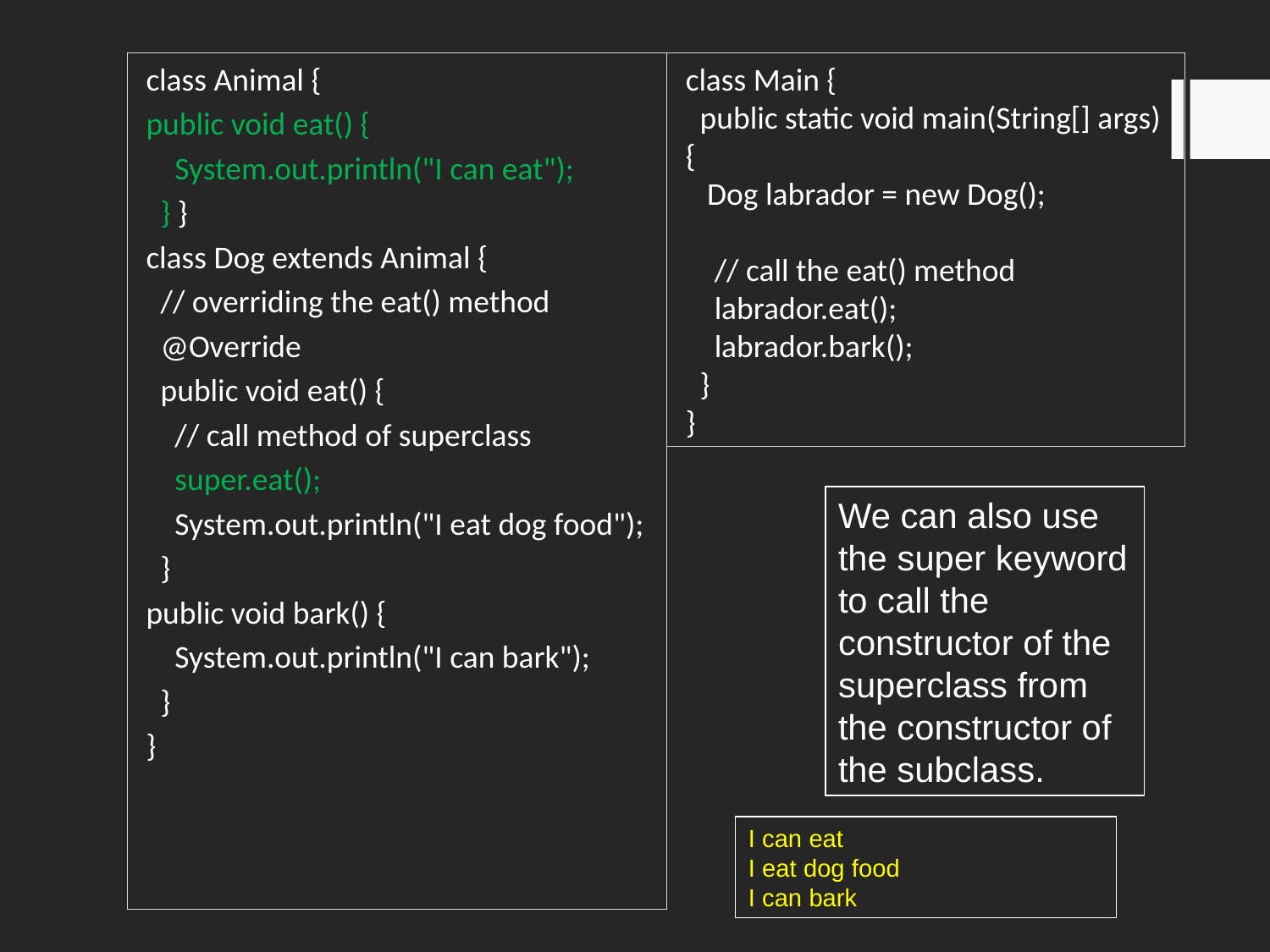

class Animal {
public void eat() {
    System.out.println("I can eat");
  } }
class Dog extends Animal {
  // overriding the eat() method
  @Override
  public void eat() {
    // call method of superclass
    super.eat();
    System.out.println("I eat dog food");
  }
public void bark() {
    System.out.println("I can bark");
  }
}

class Main {
  public static void main(String[] args) {
   Dog labrador = new Dog();

    // call the eat() method
    labrador.eat();
    labrador.bark();
  }
}
We can also use the super keyword to call the constructor of the superclass from the constructor of the subclass.
I can eat
I eat dog food
I can bark